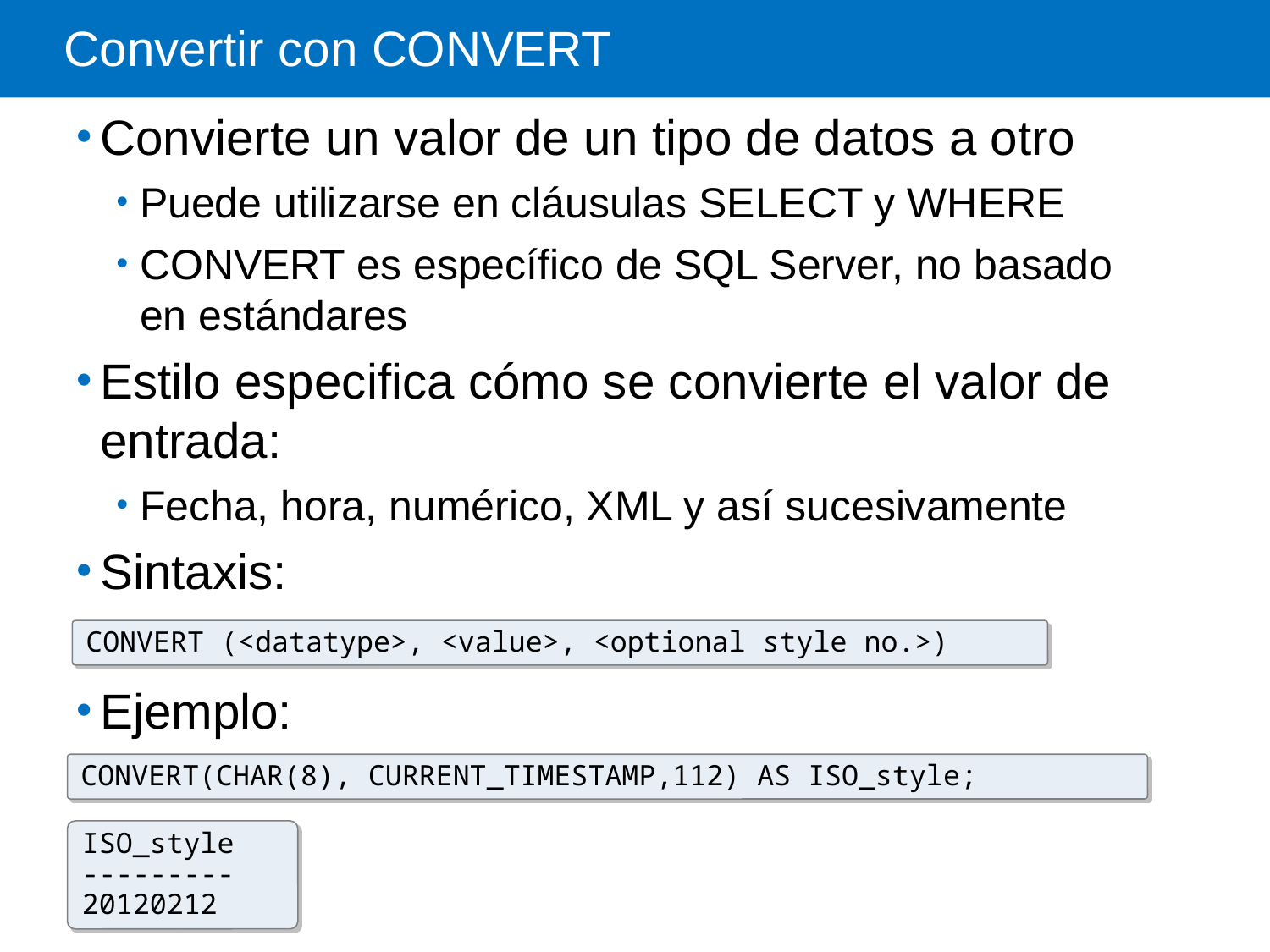

# Convertir con CONVERT
Convierte un valor de un tipo de datos a otro
Puede utilizarse en cláusulas SELECT y WHERE
CONVERT es específico de SQL Server, no basado en estándares
Estilo especifica cómo se convierte el valor de entrada:
Fecha, hora, numérico, XML y así sucesivamente
Sintaxis:

Ejemplo:

CONVERT (<datatype>, <value>, <optional style no.>)
CONVERT(CHAR(8), CURRENT_TIMESTAMP,112) AS ISO_style;
ISO_style
---------
20120212